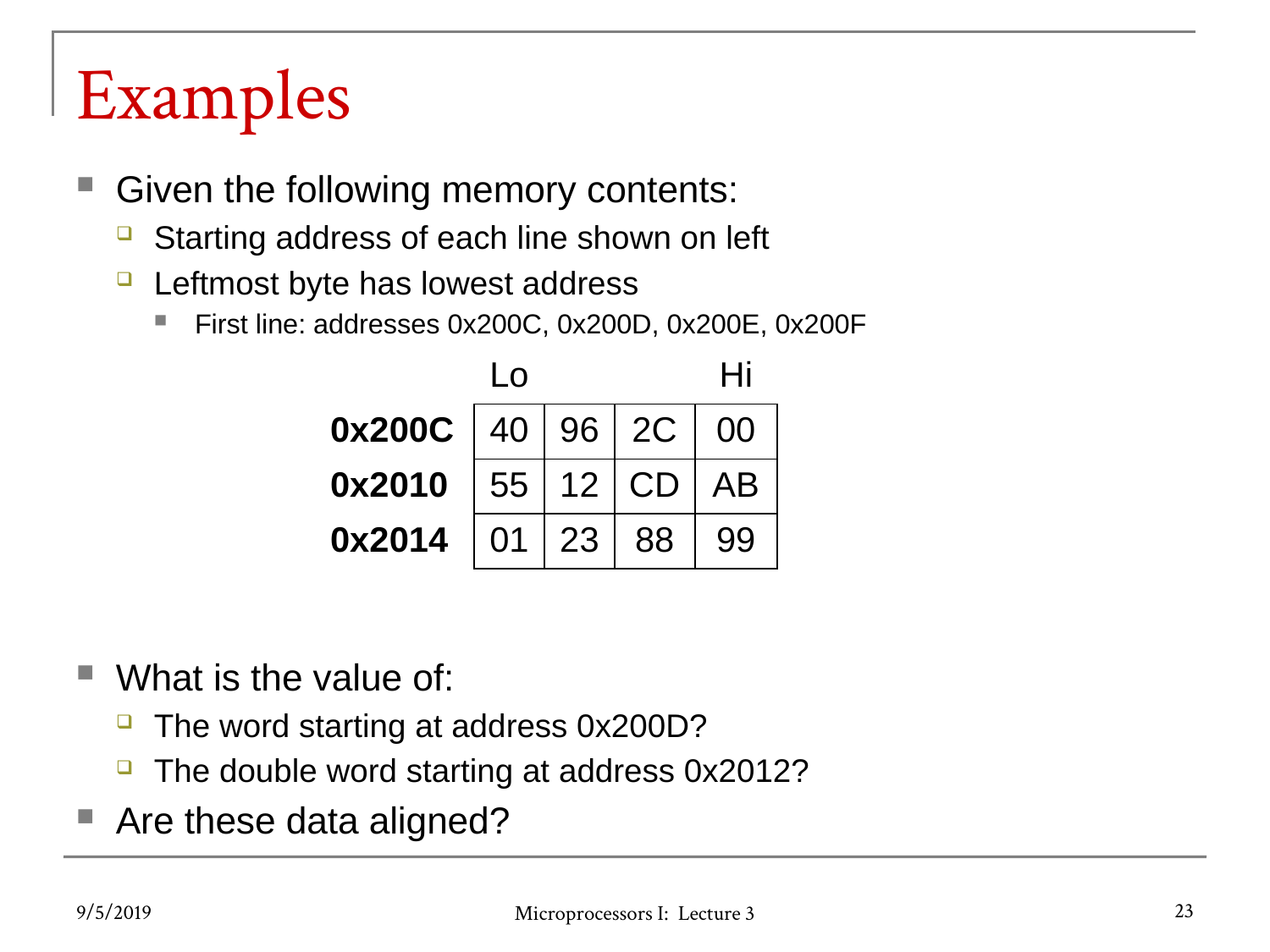

# Examples
Given the following memory contents:
Starting address of each line shown on left
Leftmost byte has lowest address
First line: addresses 0x200C, 0x200D, 0x200E, 0x200F

What is the value of:
The word starting at address 0x200D?
The double word starting at address 0x2012?
Are these data aligned?

|  | Lo |  |  | Hi |
| --- | --- | --- | --- | --- |
| 0x200C | 40 | 96 | 2C | 00 |
| 0x2010 | 55 | 12 | CD | AB |
| 0x2014 | 01 | 23 | 88 | 99 |
9/5/2019
23
Microprocessors I:  Lecture 3